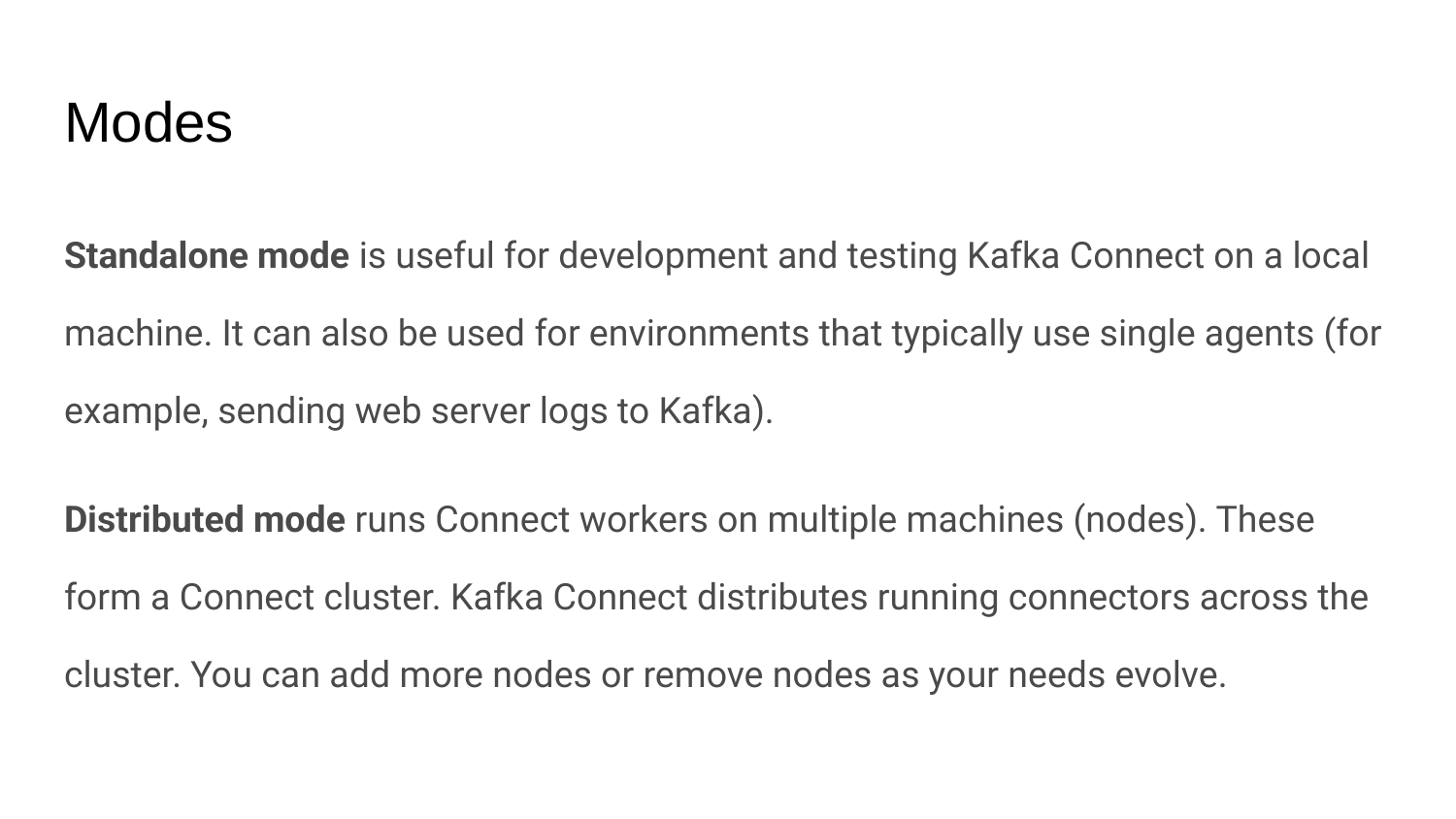

# Modes
Standalone mode is useful for development and testing Kafka Connect on a local machine. It can also be used for environments that typically use single agents (for example, sending web server logs to Kafka).
Distributed mode runs Connect workers on multiple machines (nodes). These form a Connect cluster. Kafka Connect distributes running connectors across the cluster. You can add more nodes or remove nodes as your needs evolve.